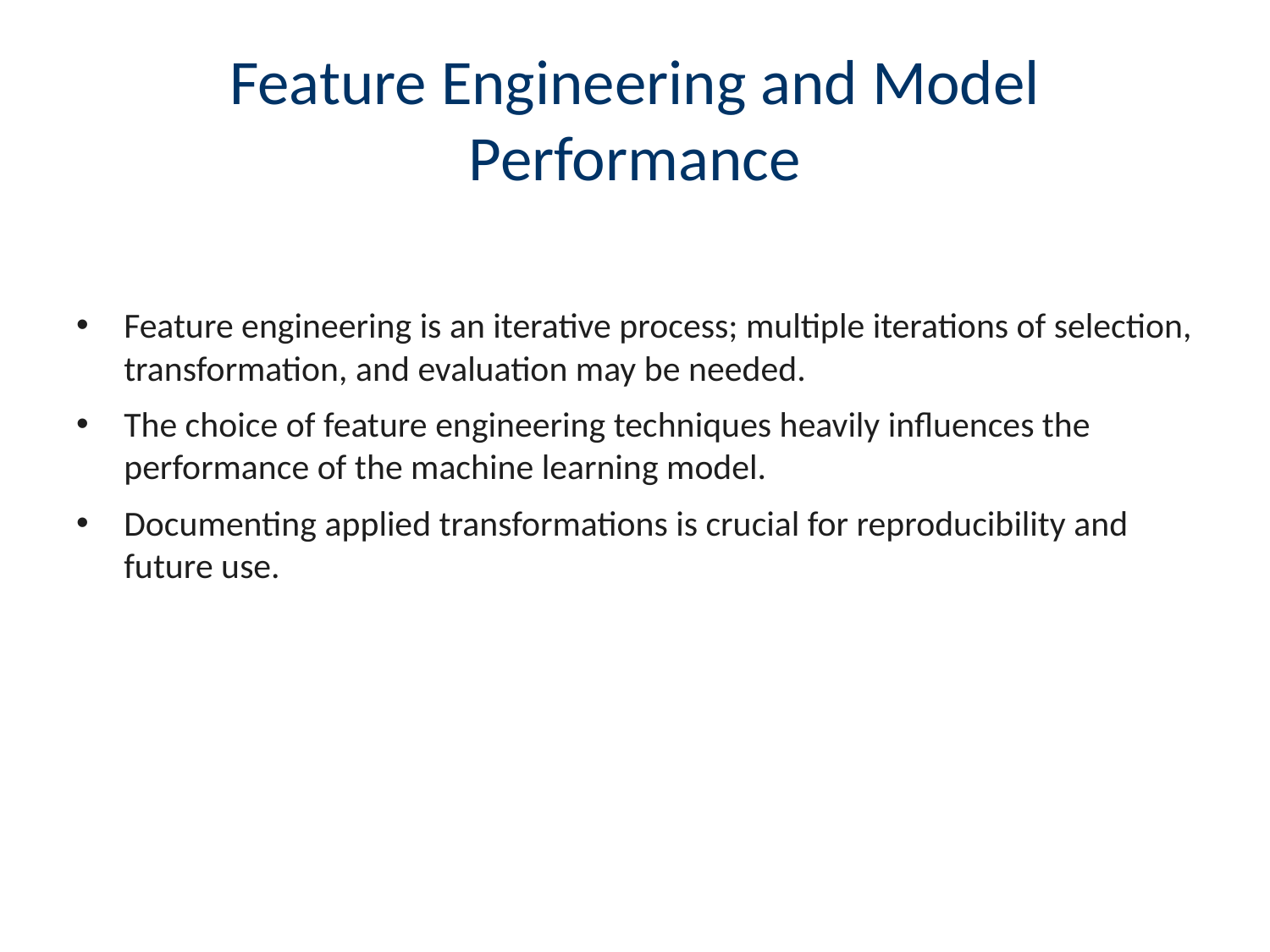

# Feature Engineering and Model Performance

Feature engineering is an iterative process; multiple iterations of selection, transformation, and evaluation may be needed.
The choice of feature engineering techniques heavily influences the performance of the machine learning model.
Documenting applied transformations is crucial for reproducibility and future use.